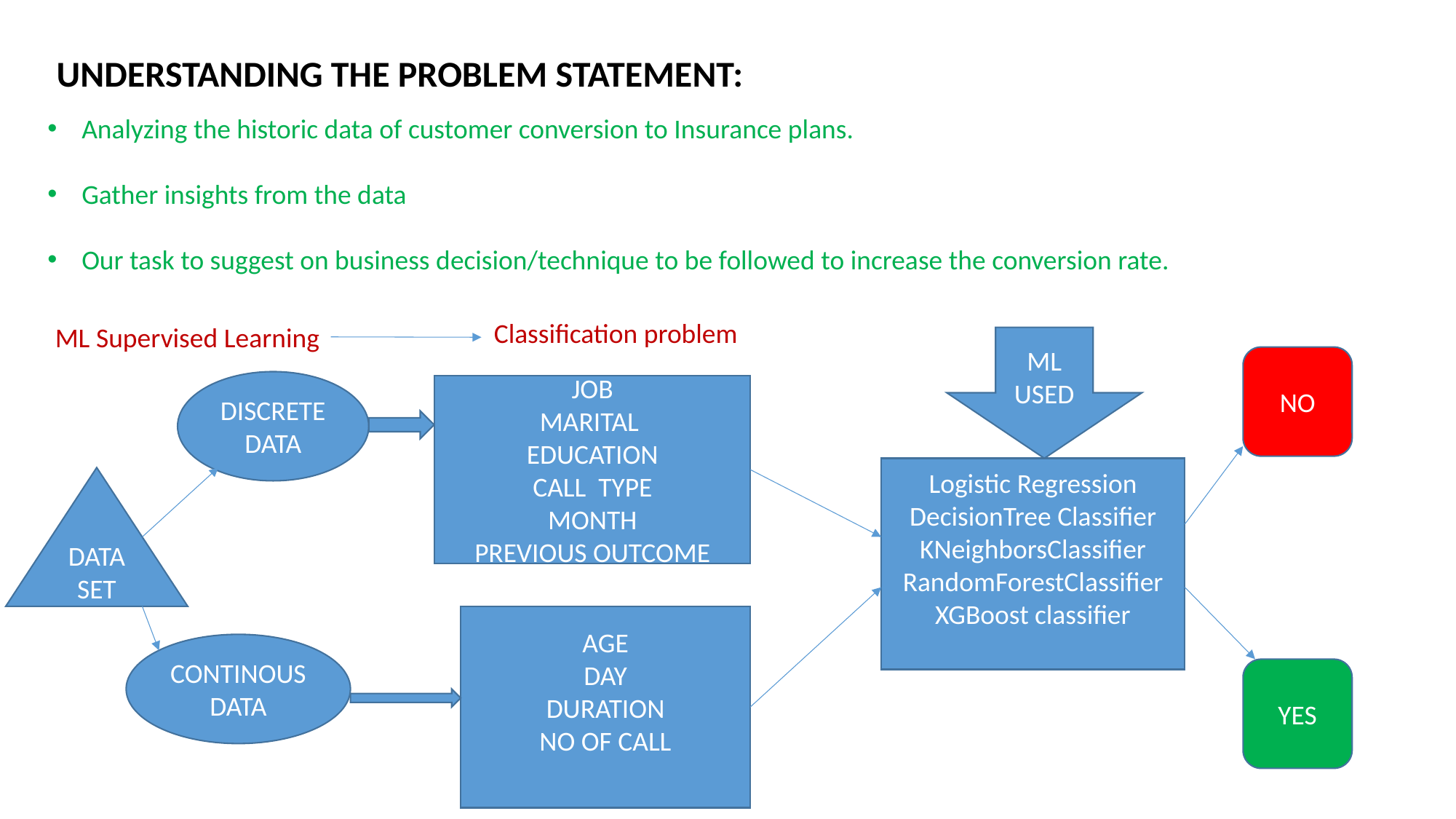

UNDERSTANDING THE PROBLEM STATEMENT:
Analyzing the historic data of customer conversion to Insurance plans.

Gather insights from the data

Our task to suggest on business decision/technique to be followed to increase the conversion rate.
Classification problem

ML Supervised Learning
ML USED
NO
DISCRETE DATA

JOB
MARITAL
EDUCATION
CALL  TYPE
MONTH
PREVIOUS OUTCOME

Logistic Regression
DecisionTree Classifier
KNeighborsClassifier
RandomForestClassifier
XGBoost classifier

DATA SET
AGE
DAY
DURATION
NO OF CALL

CONTINOUS DATA
YES